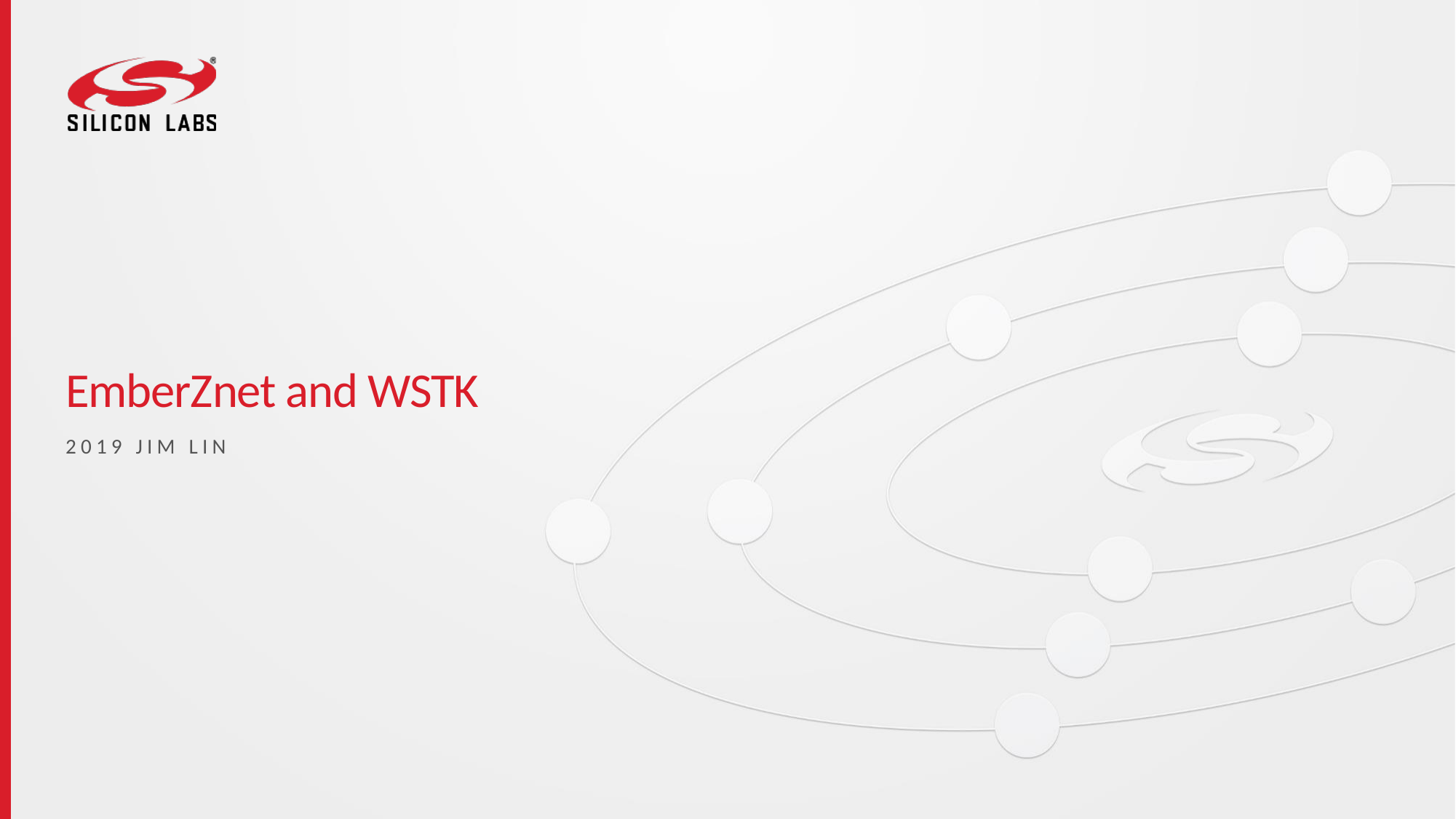

# EmberZnet and WSTK
2019 Jim Lin